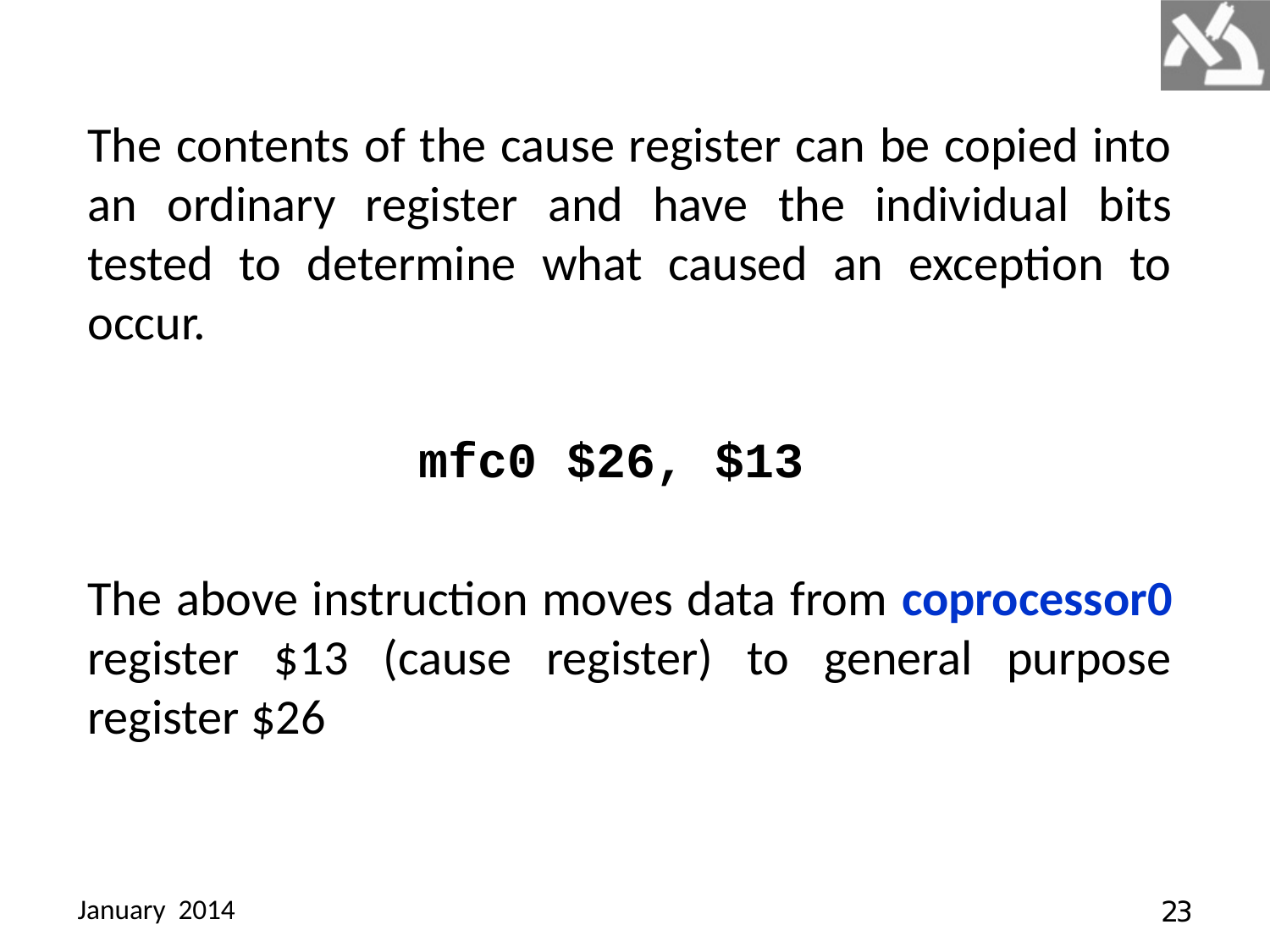

The contents of the cause register can be copied into an ordinary register and have the individual bits tested to determine what caused an exception to occur.

			 mfc0 $26, $13

The above instruction moves data from coprocessor0 register $13 (cause register) to general purpose register $26
January  2014
23